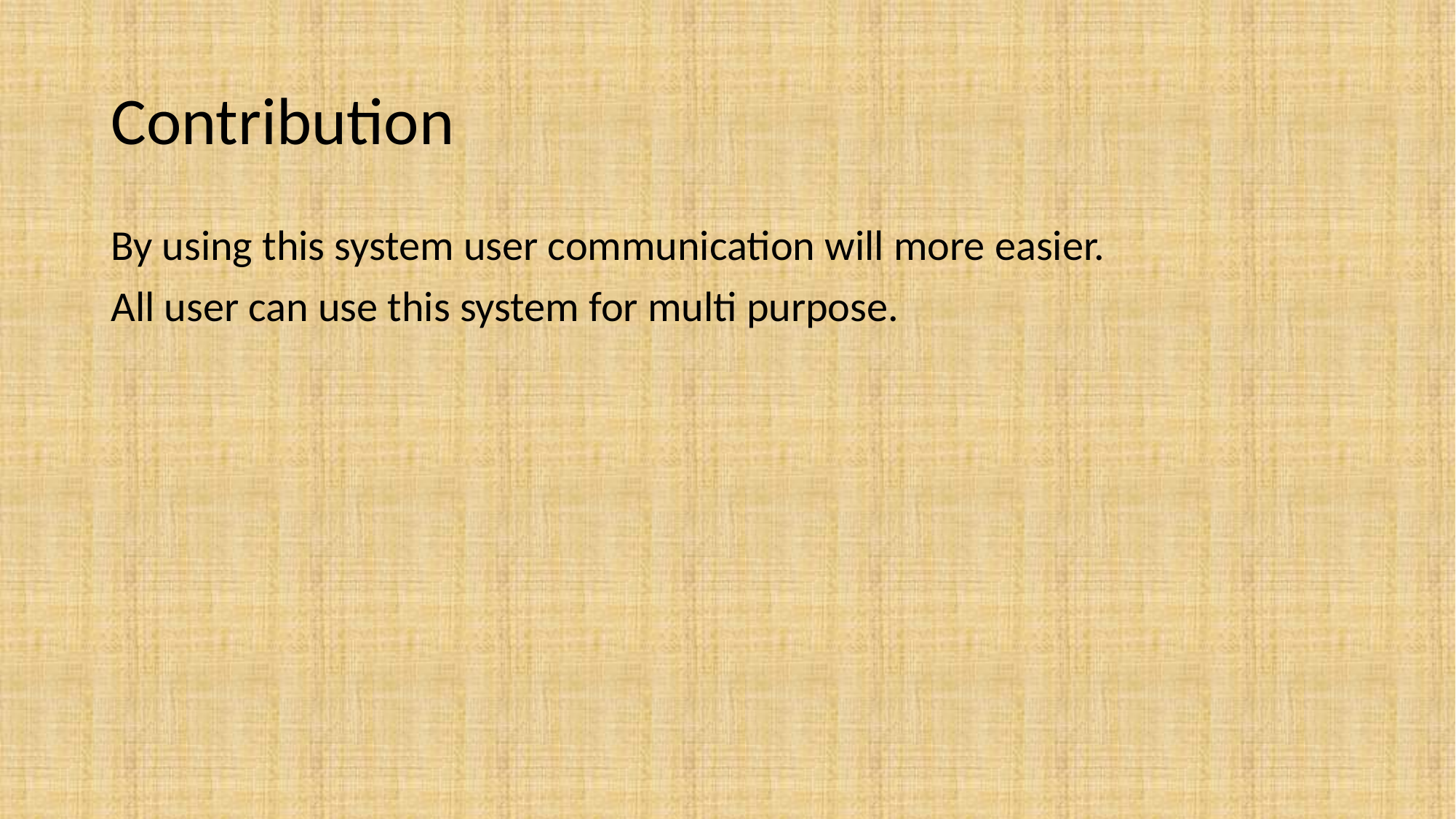

# Contribution
By using this system user communication will more easier.
All user can use this system for multi purpose.